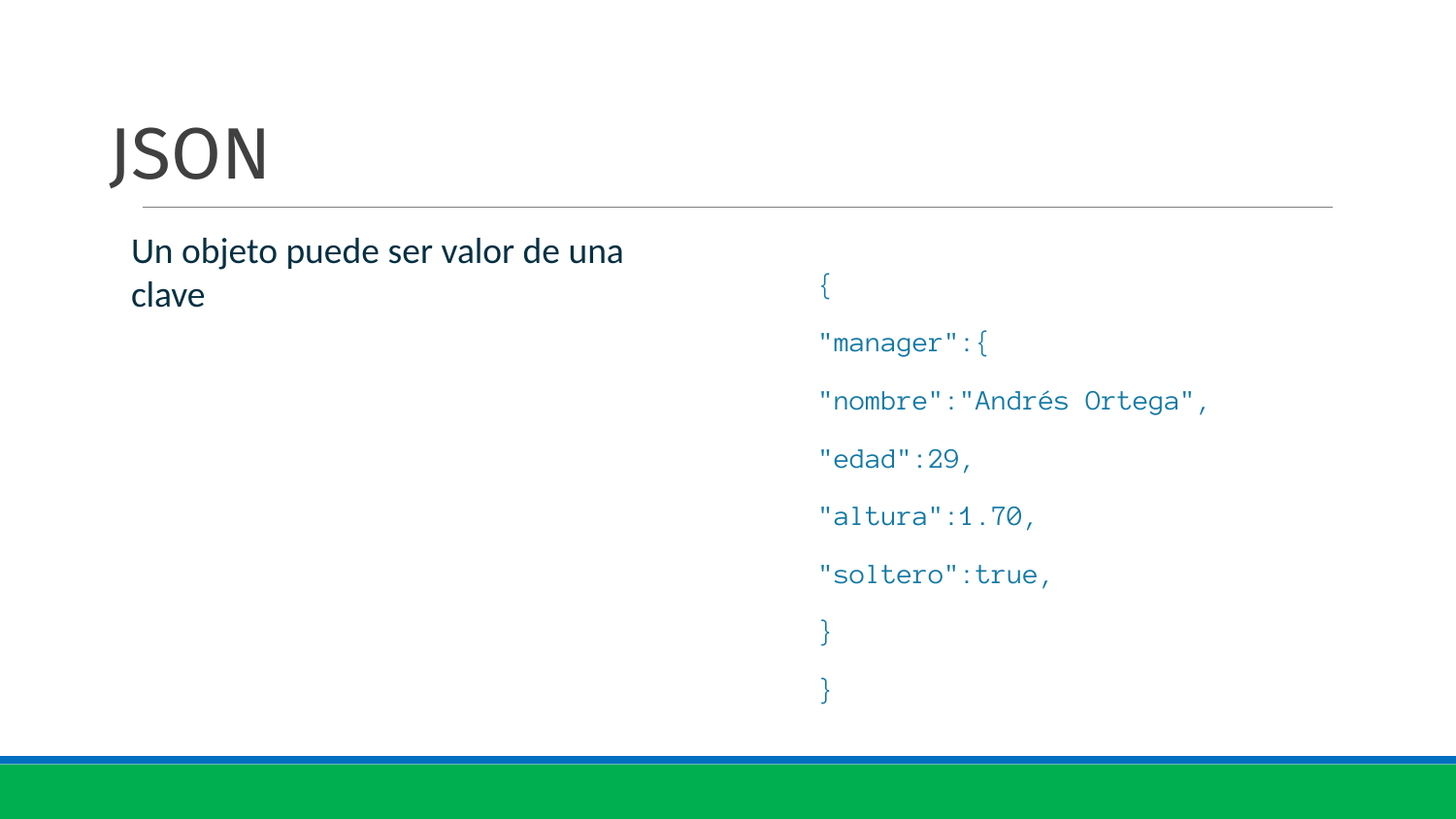

JSON
Un objeto puede ser valor de una clave
{
"manager":{
"nombre":"Andrés Ortega",
"edad":29,
"altura":1.70,
"soltero":true,
}
}